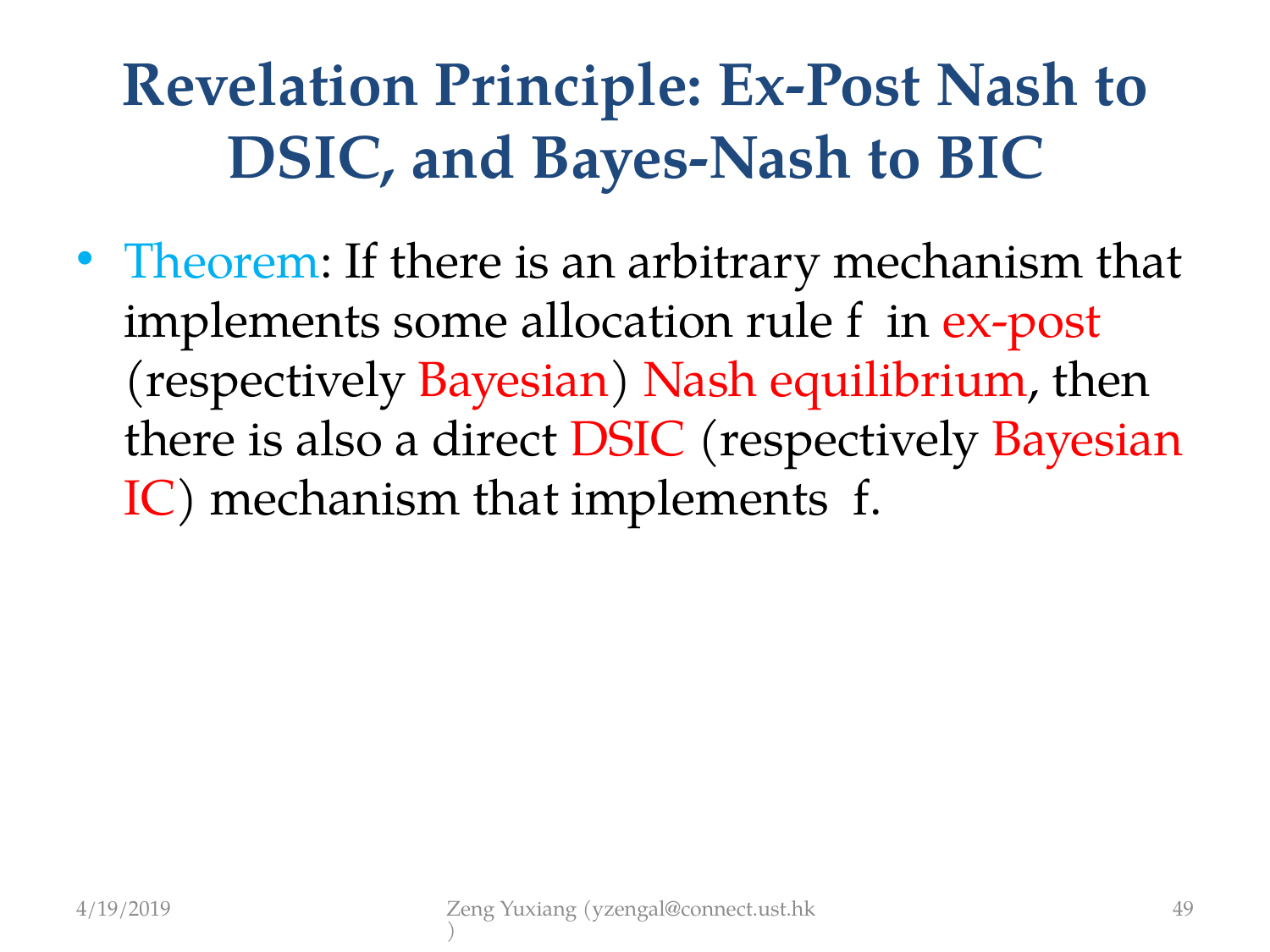

# Revelation Principle: Ex-Post Nash to DSIC, and Bayes-Nash to BIC
Theorem: If there is an arbitrary mechanism that implements some allocation rule f  in ex-post (respectively Bayesian) Nash equilibrium, then there is also a direct DSIC (respectively Bayesian IC) mechanism that implements  f.

4/19/2019
Zeng Yuxiang (yzengal@connect.ust.hk)
49